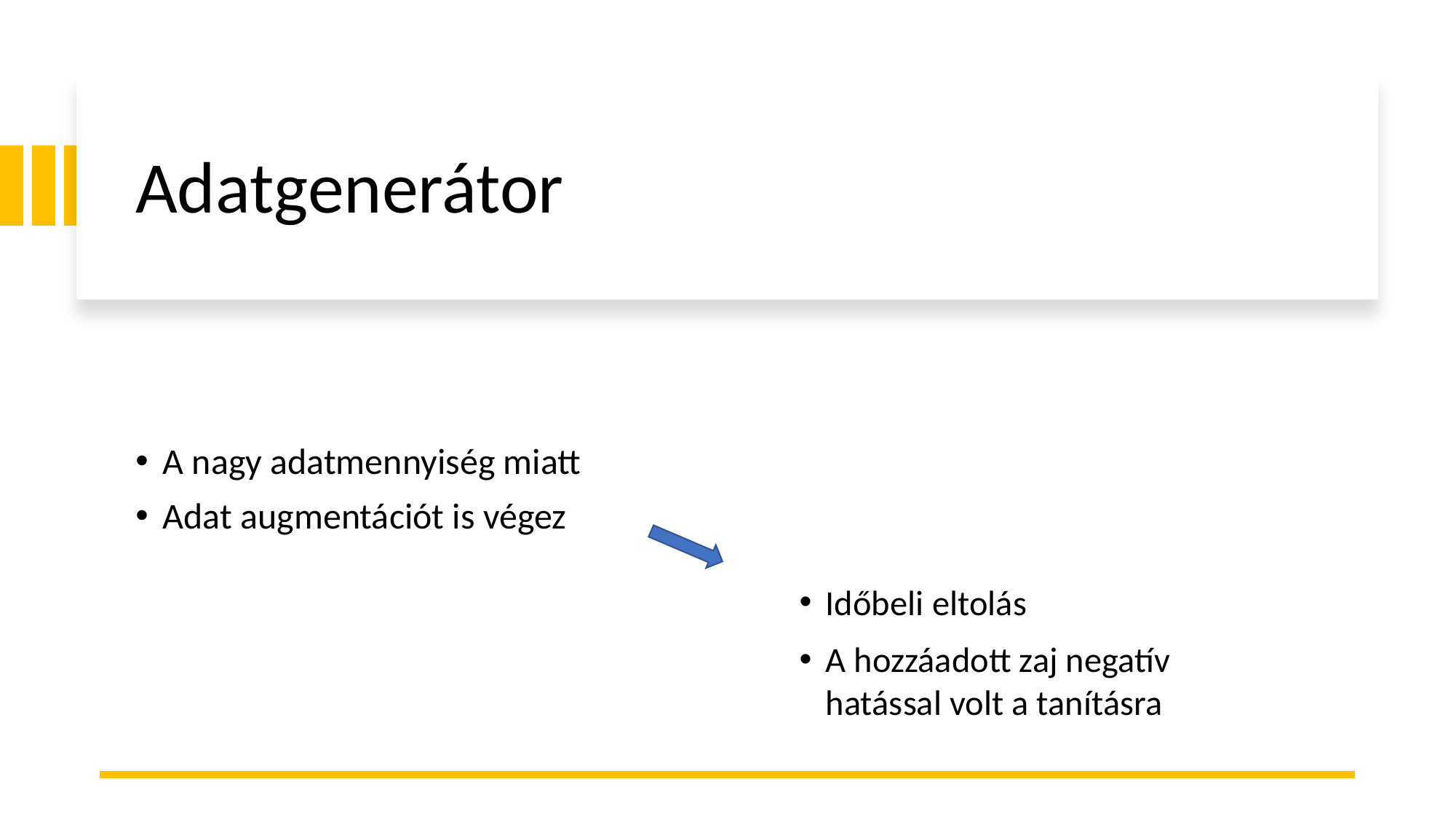

# Adatgenerátor

A nagy adatmennyiség miatt
Adat augmentációt is végez

Időbeli eltolás
A hozzáadott zaj negatív hatással volt a tanításra